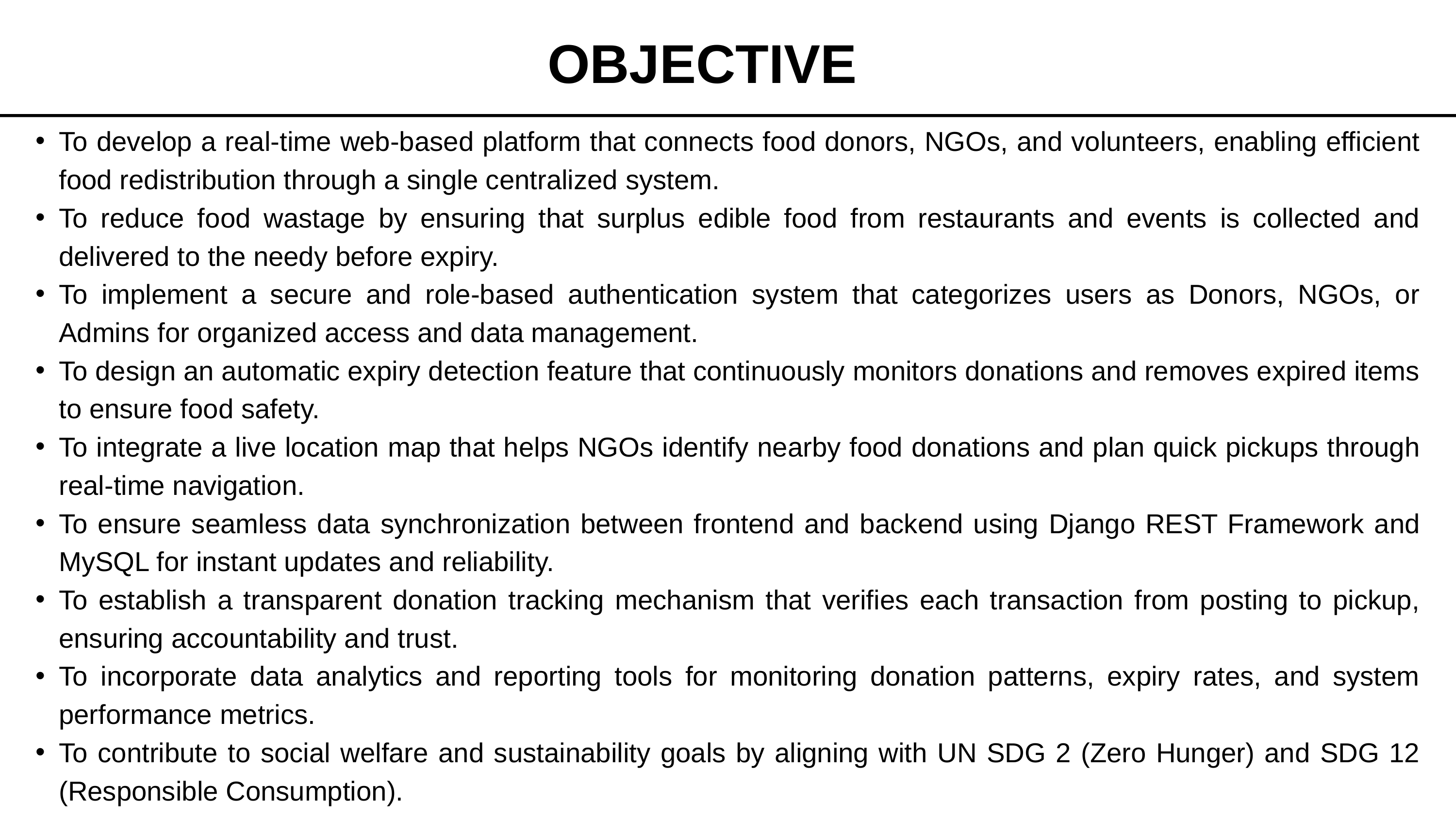

OBJECTIVE

To develop a real-time web-based platform that connects food donors, NGOs, and volunteers, enabling efficient food redistribution through a single centralized system.
To reduce food wastage by ensuring that surplus edible food from restaurants and events is collected and delivered to the needy before expiry.
To implement a secure and role-based authentication system that categorizes users as Donors, NGOs, or Admins for organized access and data management.
To design an automatic expiry detection feature that continuously monitors donations and removes expired items to ensure food safety.
To integrate a live location map that helps NGOs identify nearby food donations and plan quick pickups through real-time navigation.
To ensure seamless data synchronization between frontend and backend using Django REST Framework and MySQL for instant updates and reliability.
To establish a transparent donation tracking mechanism that verifies each transaction from posting to pickup, ensuring accountability and trust.
To incorporate data analytics and reporting tools for monitoring donation patterns, expiry rates, and system performance metrics.
To contribute to social welfare and sustainability goals by aligning with UN SDG 2 (Zero Hunger) and SDG 12 (Responsible Consumption).